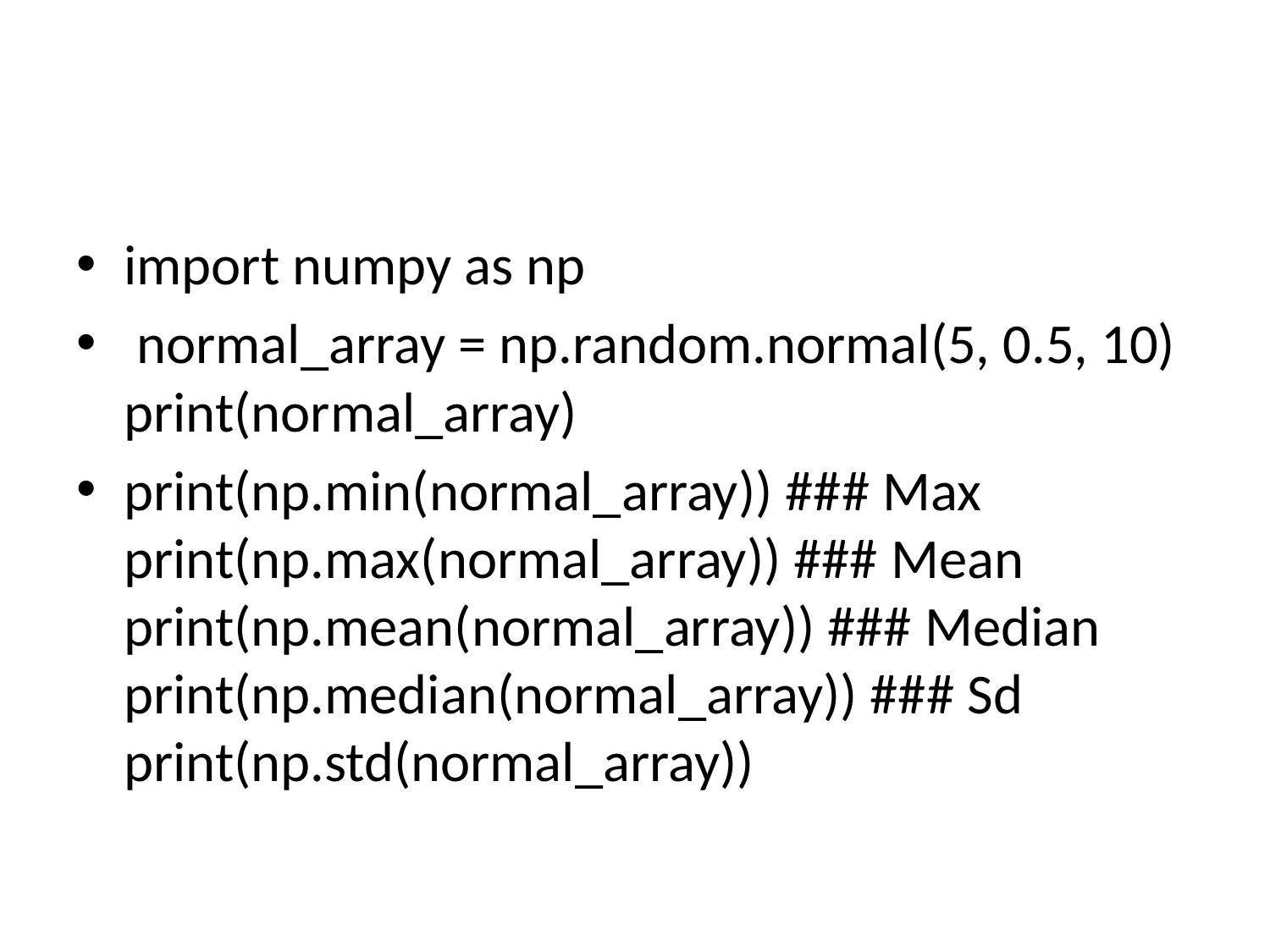

import numpy as np
 normal_array = np.random.normal(5, 0.5, 10) print(normal_array)
print(np.min(normal_array)) ### Max print(np.max(normal_array)) ### Mean print(np.mean(normal_array)) ### Median print(np.median(normal_array)) ### Sd print(np.std(normal_array))